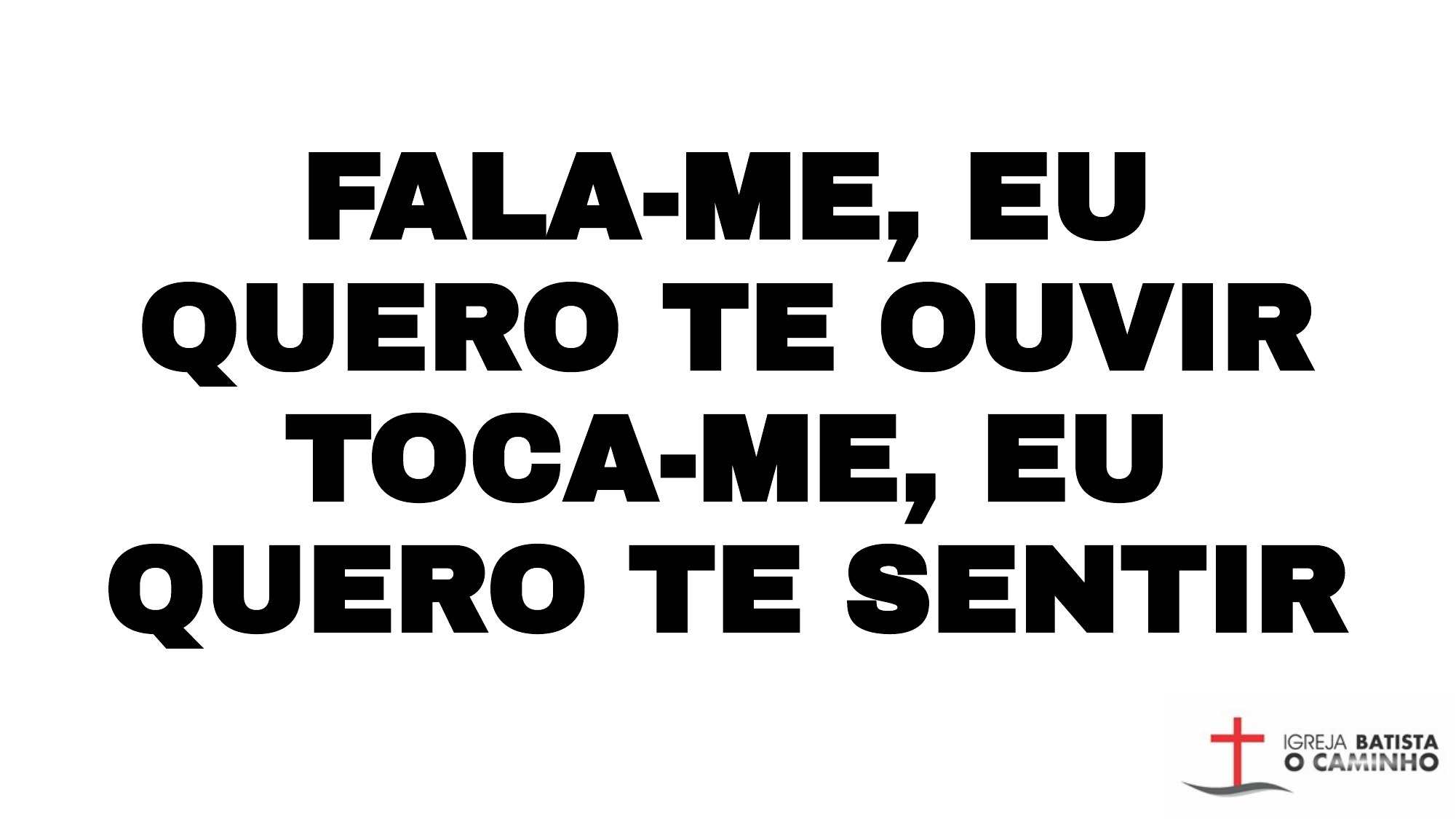

# FALA-ME, EU QUERO TE OUVIR TOCA-ME, EU QUERO TE SENTIR